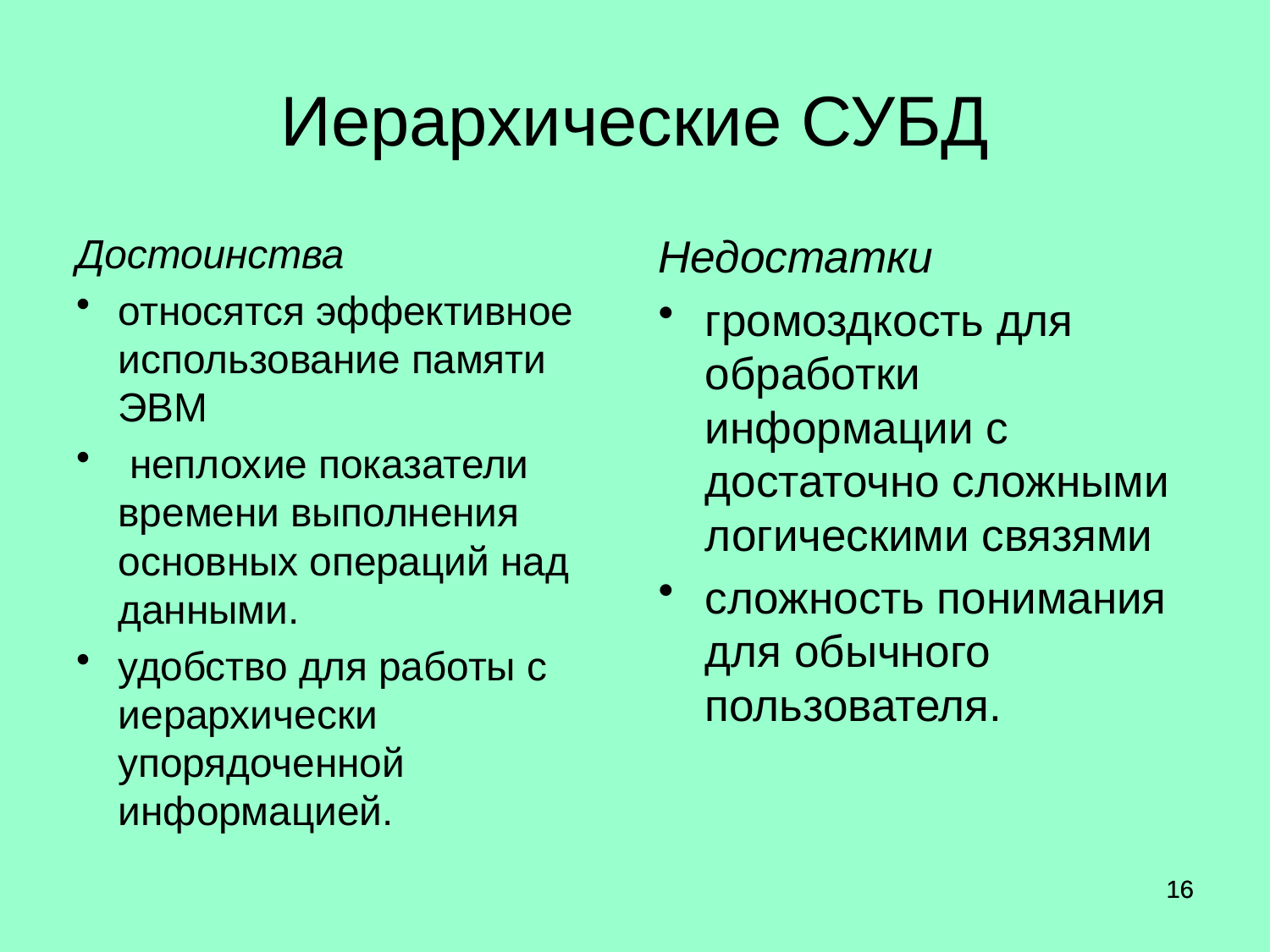

# Иерархические СУБД
Достоинства
относятся эффективное использование памяти ЭВМ
 неплохие показатели времени выполнения основных операций над данными.
удобство для работы с иерархически упорядоченной информацией.

Недостатки
громоздкость для обработки информации с достаточно сложными логическими связями
сложность понимания для обычного пользователя.

16
16